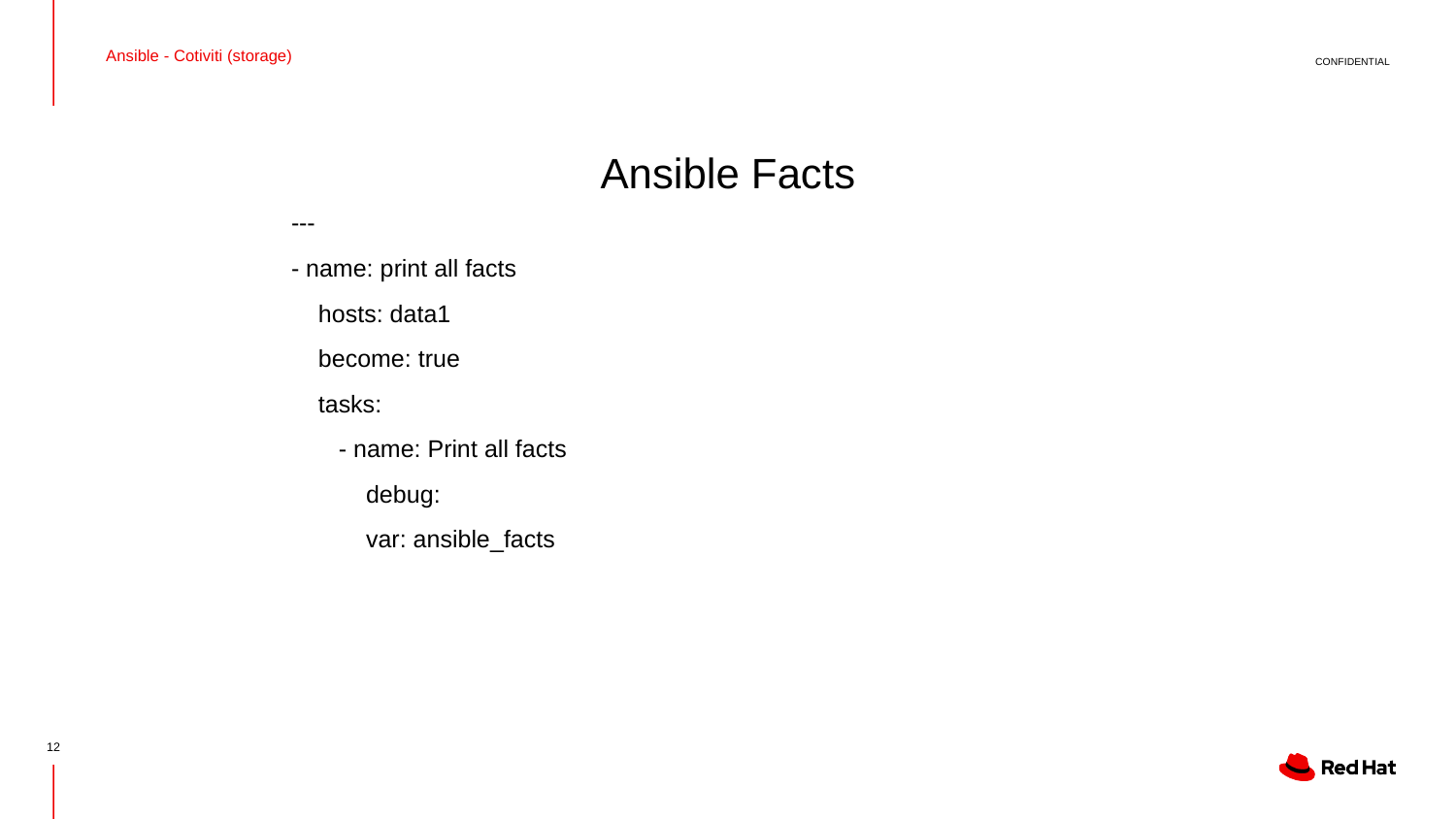

Ansible - Cotiviti (storage)
# Ansible Facts
---
- name: print all facts
    hosts: data1
    become: true
    tasks:
       - name: Print all facts
           debug:
           var: ansible_facts

12